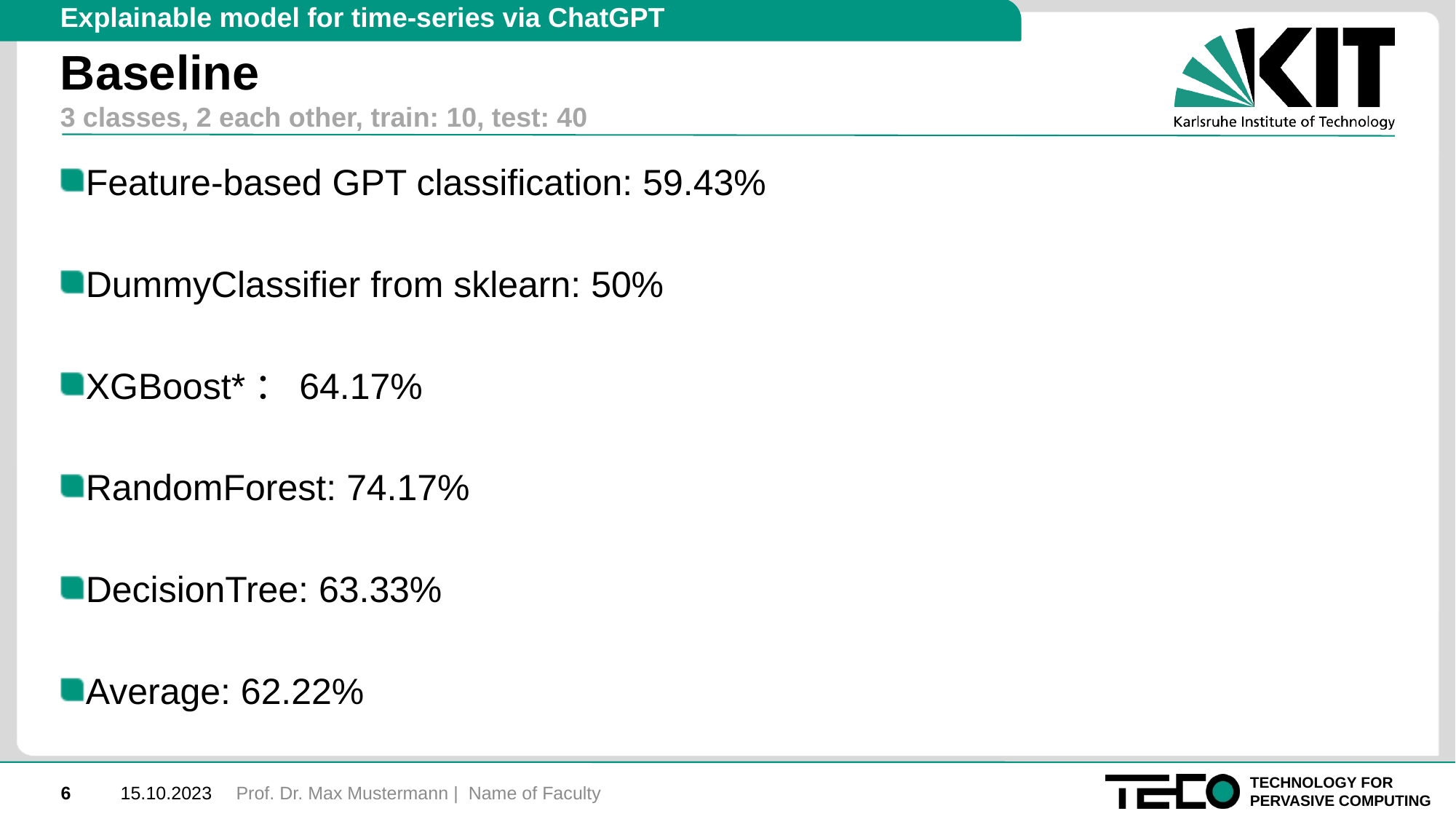

Explainable model for time-series via ChatGPT
# Baseline
3 classes, 2 each other, train: 10, test: 40
Feature-based GPT classification: 59.43%

DummyClassifier from sklearn: 50%

XGBoost*：64.17%

RandomForest: 74.17%

DecisionTree: 63.33%

Average: 62.22%

Prof. Dr. Max Mustermann |  Name of Faculty